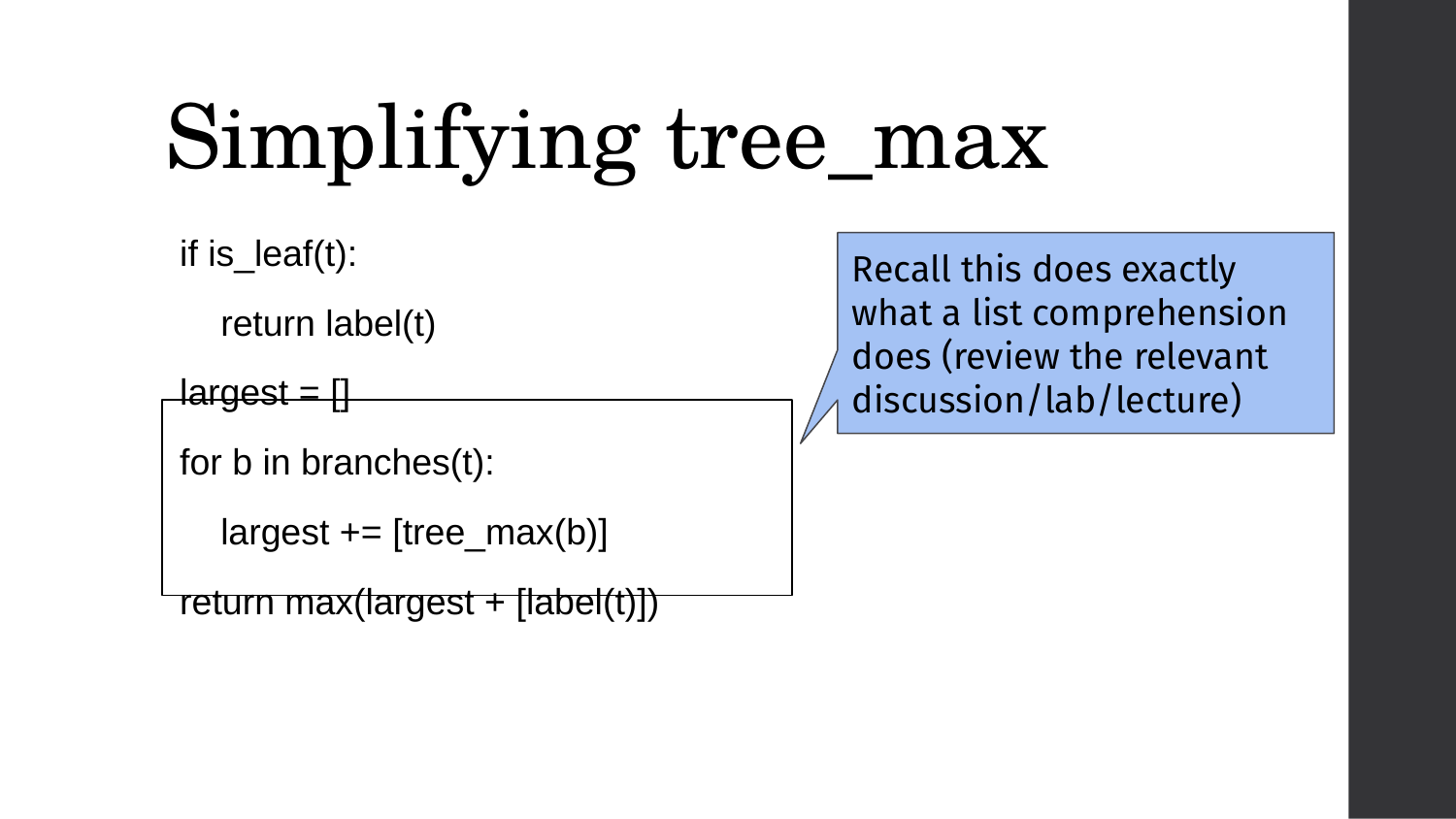

# Simplifying tree_max
if is_leaf(t):
    return label(t)
largest = []
for b in branches(t):
    largest += [tree_max(b)]
return max(largest + [label(t)])
Recall this does exactly what a list comprehension does (review the relevant discussion/lab/lecture)